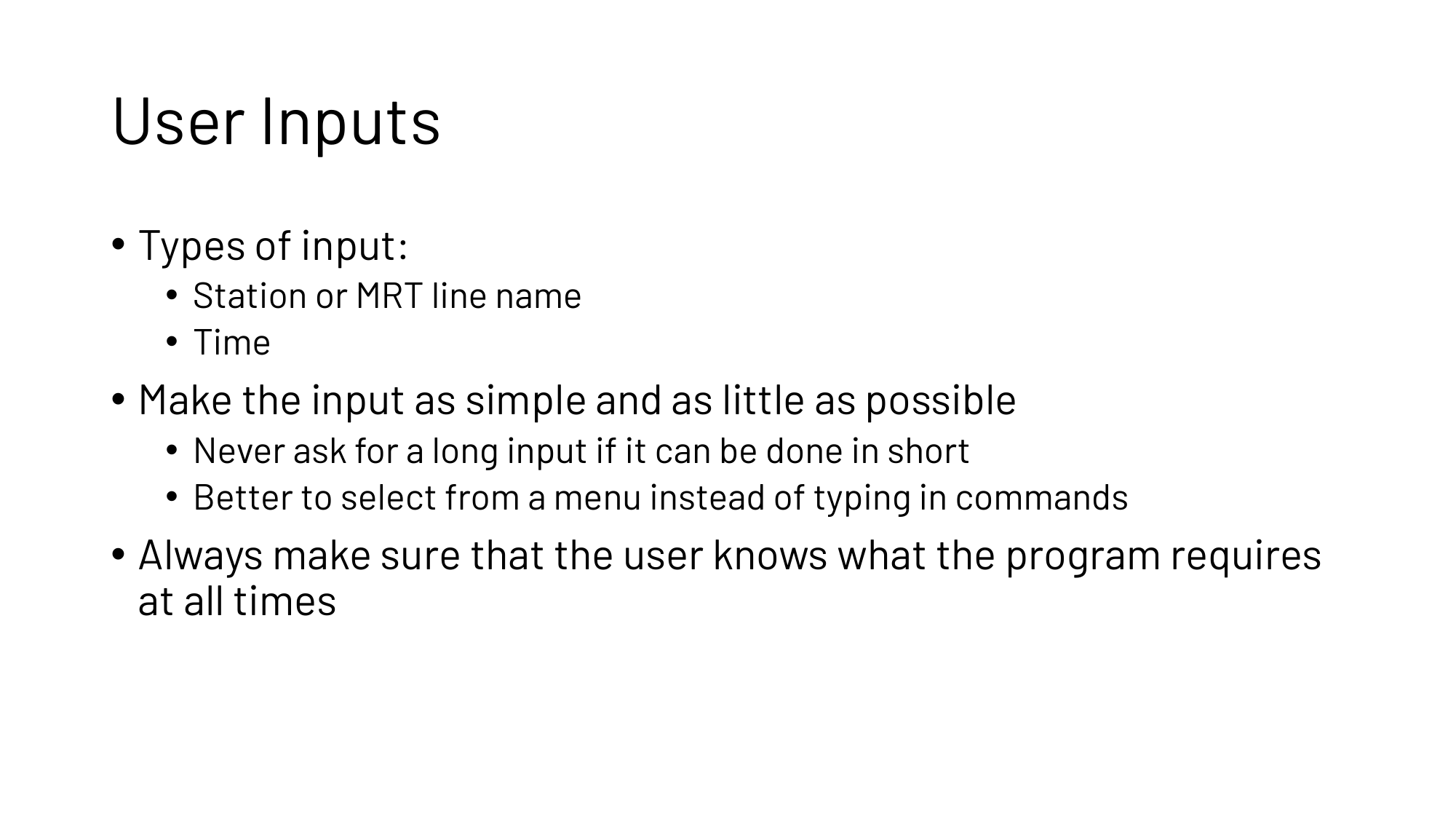

# User Inputs
Types of input:
Station or MRT line name
Time
Make the input as simple and as little as possible
Never ask for a long input if it can be done in short
Better to select from a menu instead of typing in commands
Always make sure that the user knows what the program requires at all times